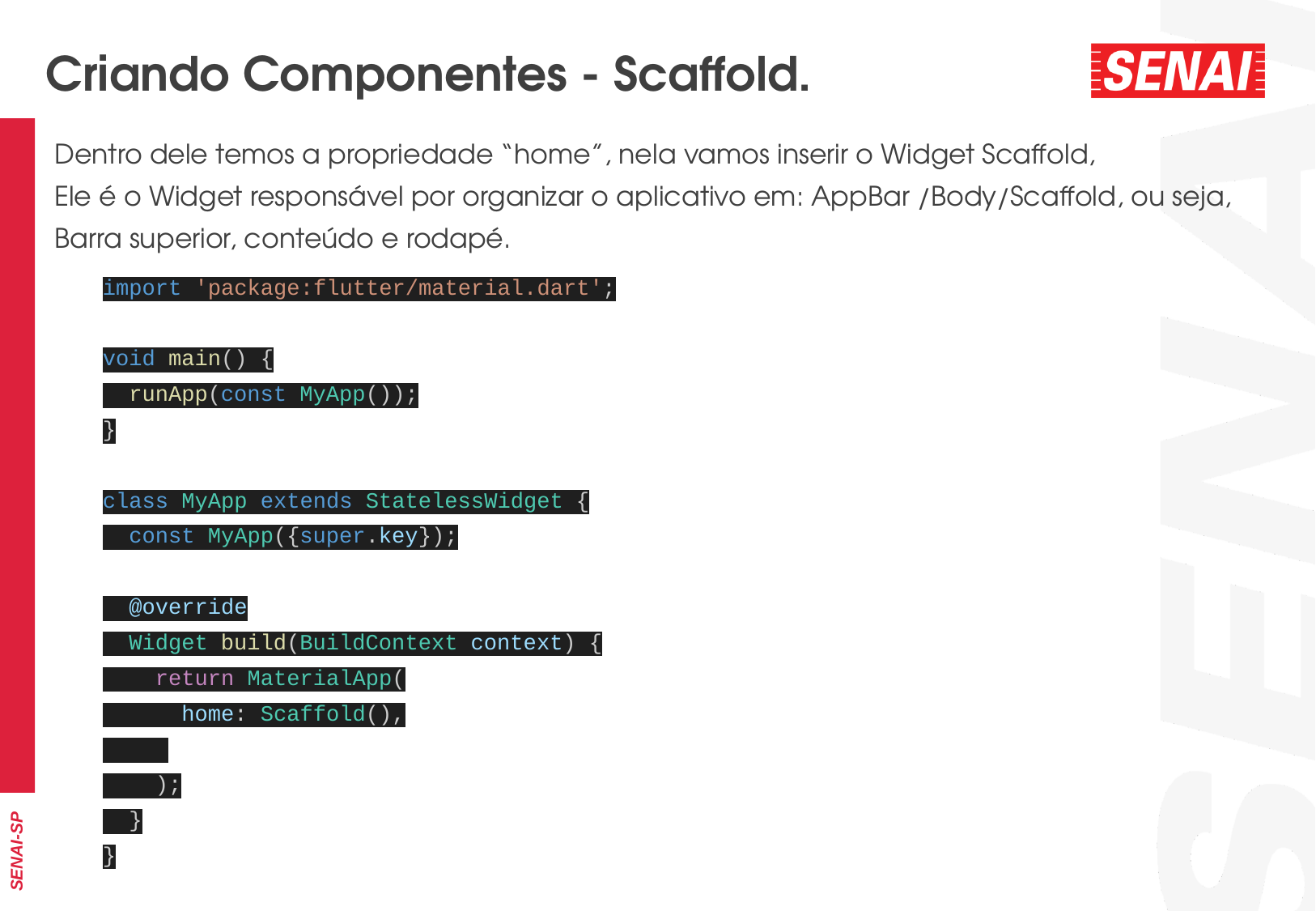

Criando Componentes - Scaffold.
Dentro dele temos a propriedade “home”, nela vamos inserir o Widget Scaffold,
Ele é o Widget responsável por organizar o aplicativo em: AppBar /Body/Scaffold, ou seja,
Barra superior, conteúdo e rodapé.
import 'package:flutter/material.dart';

void main() {
  runApp(const MyApp());
}

class MyApp extends StatelessWidget {
  const MyApp({super.key});

  @override
  Widget build(BuildContext context) {
    return MaterialApp(
      home: Scaffold(),

    );
  }
}